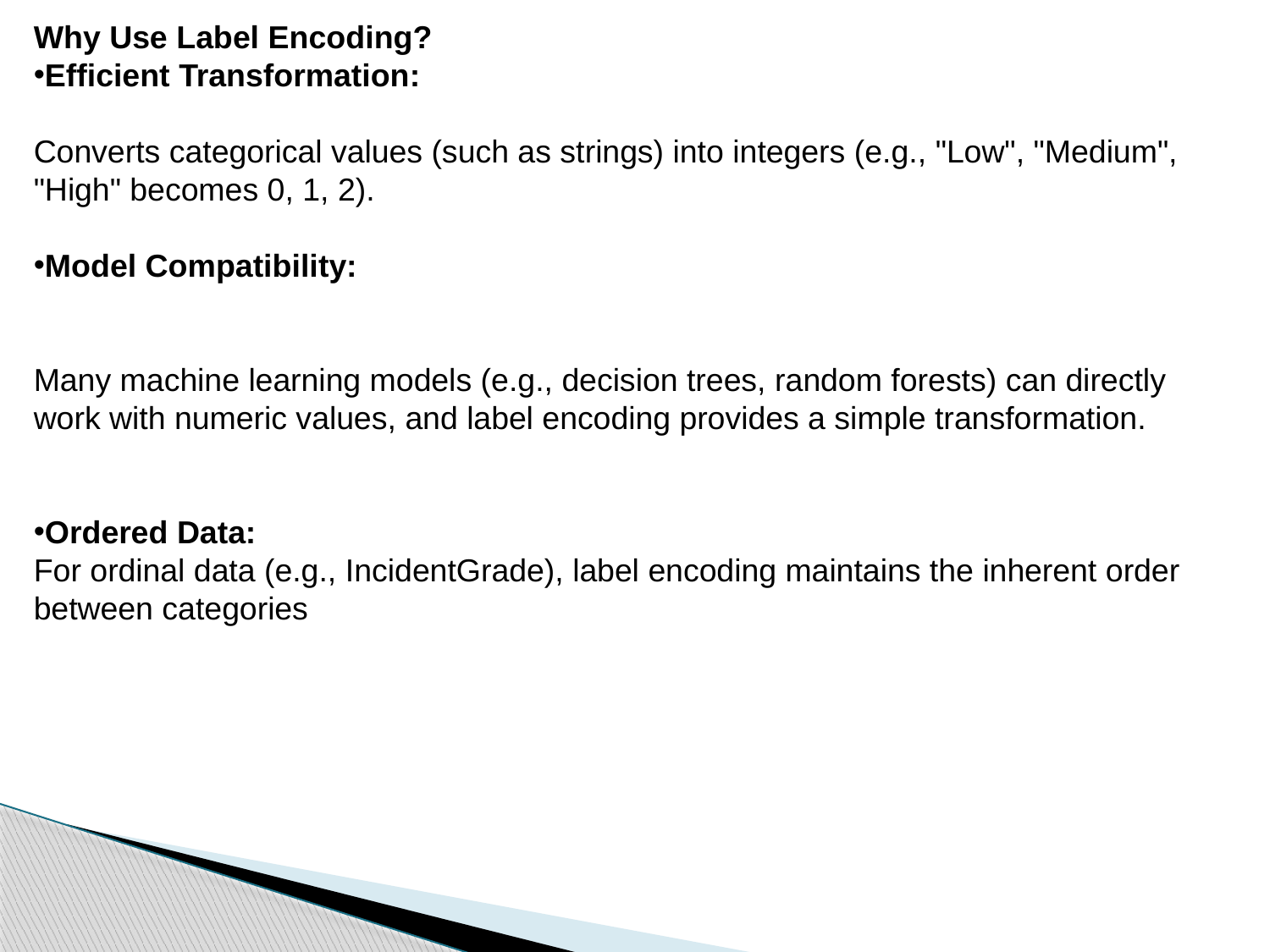

Why Use Label Encoding?
Efficient Transformation:

Converts categorical values (such as strings) into integers (e.g., "Low", "Medium",   "High" becomes 0, 1, 2).

Model Compatibility:

Many machine learning models (e.g., decision trees, random forests) can directly  work with numeric values, and label encoding provides a simple transformation.

Ordered Data:
For ordinal data (e.g., IncidentGrade), label encoding maintains the inherent order between categories